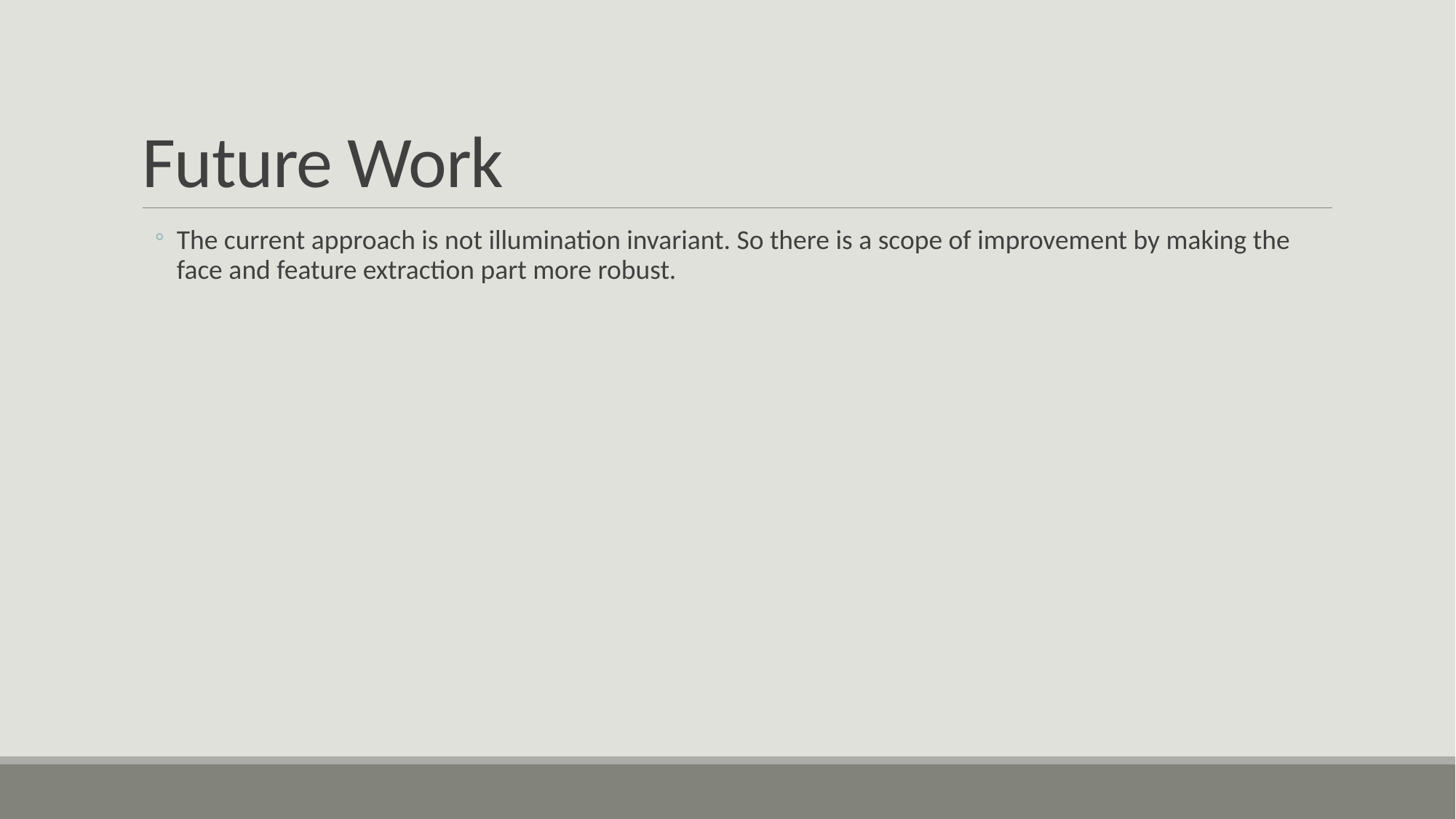

# Future Work
The current approach is not illumination invariant. So there is a scope of improvement by making the face and feature extraction part more robust.